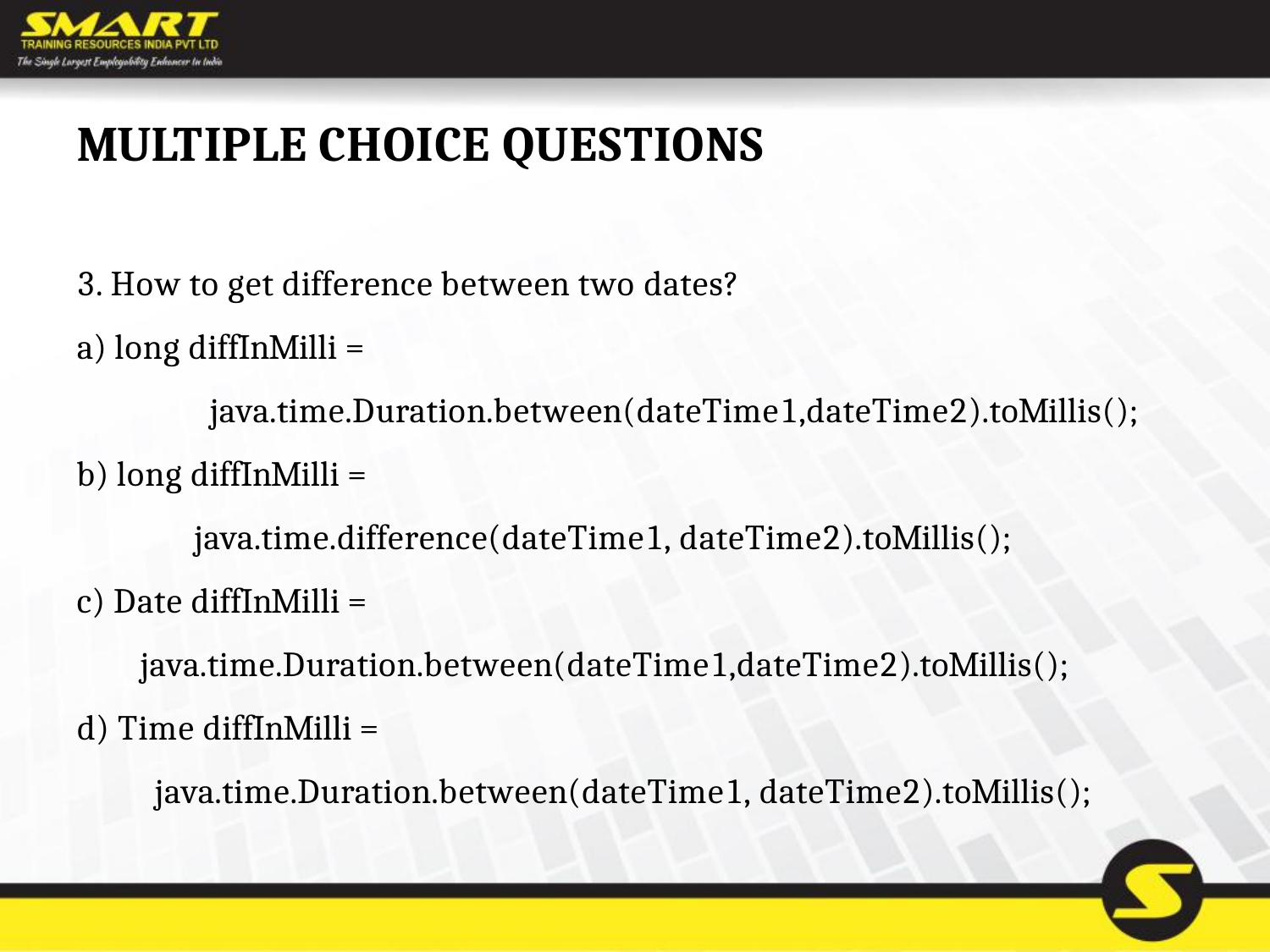

# MULTIPLE CHOICE QUESTIONS
3. How to get difference between two dates?
a) long diffInMilli =
                 java.time.Duration.between(dateTime1,dateTime2).toMillis();
b) long diffInMilli =
               java.time.difference(dateTime1, dateTime2).toMillis();
c) Date diffInMilli =            java.time.Duration.between(dateTime1,dateTime2).toMillis();
d) Time diffInMilli =
          java.time.Duration.between(dateTime1, dateTime2).toMillis();